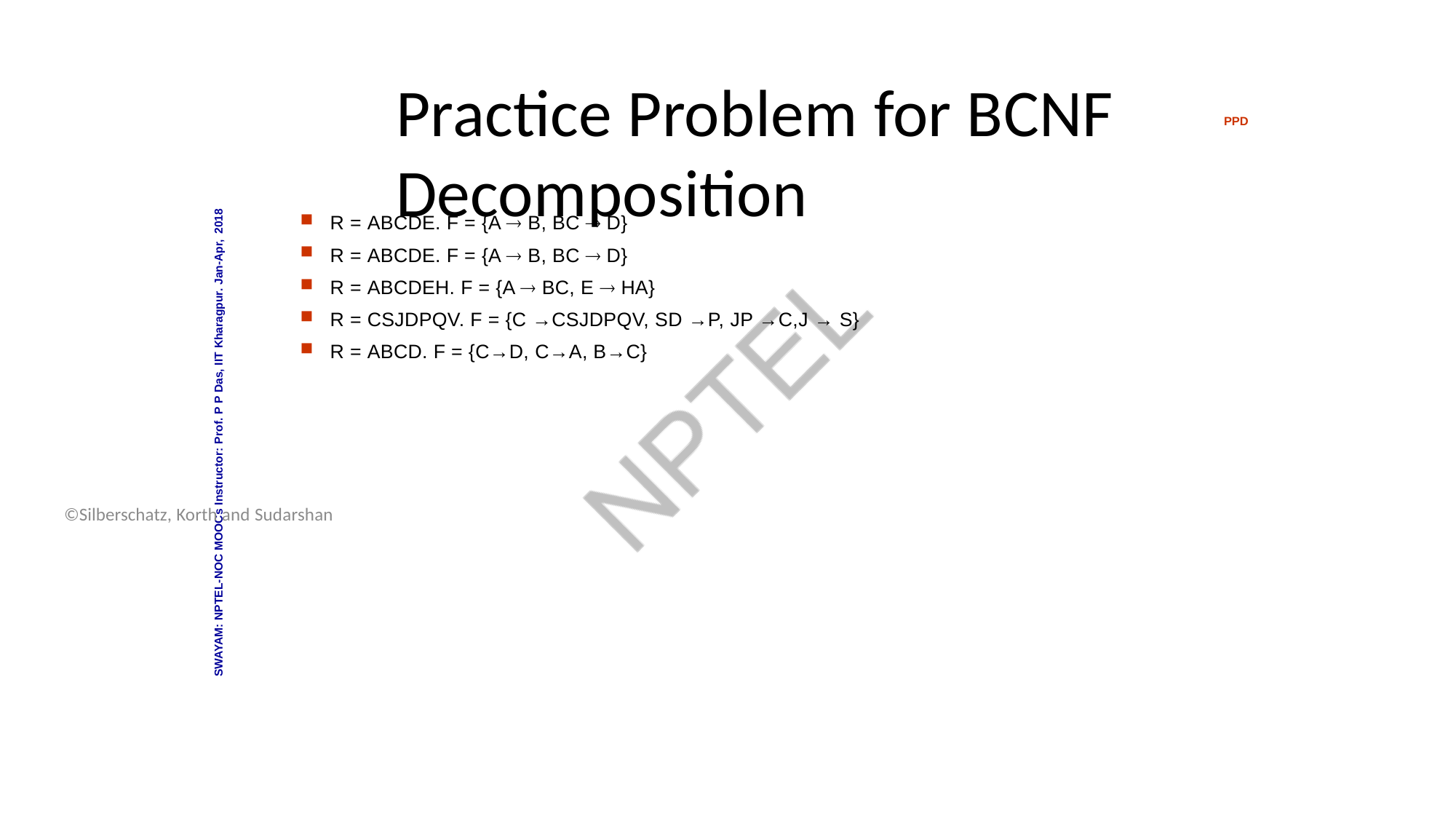

Database System Concepts - 6th Edition
16.46
©Silberschatz, Korth and Sudarshan
# Practice Problem for BCNF Decomposition
PPD
R = ABCDE. F = {A → B, BC → D}
R = ABCDE. F = {A → B, BC → D}
R = ABCDEH. F = {A → BC, E → HA}
R = CSJDPQV. F = {C →CSJDPQV, SD →P, JP →C,J → S}
R = ABCD. F = {C→D, C→A, B→C}
SWAYAM: NPTEL-NOC MOOCs Instructor: Prof. P P Das, IIT Kharagpur. Jan-Apr, 2018